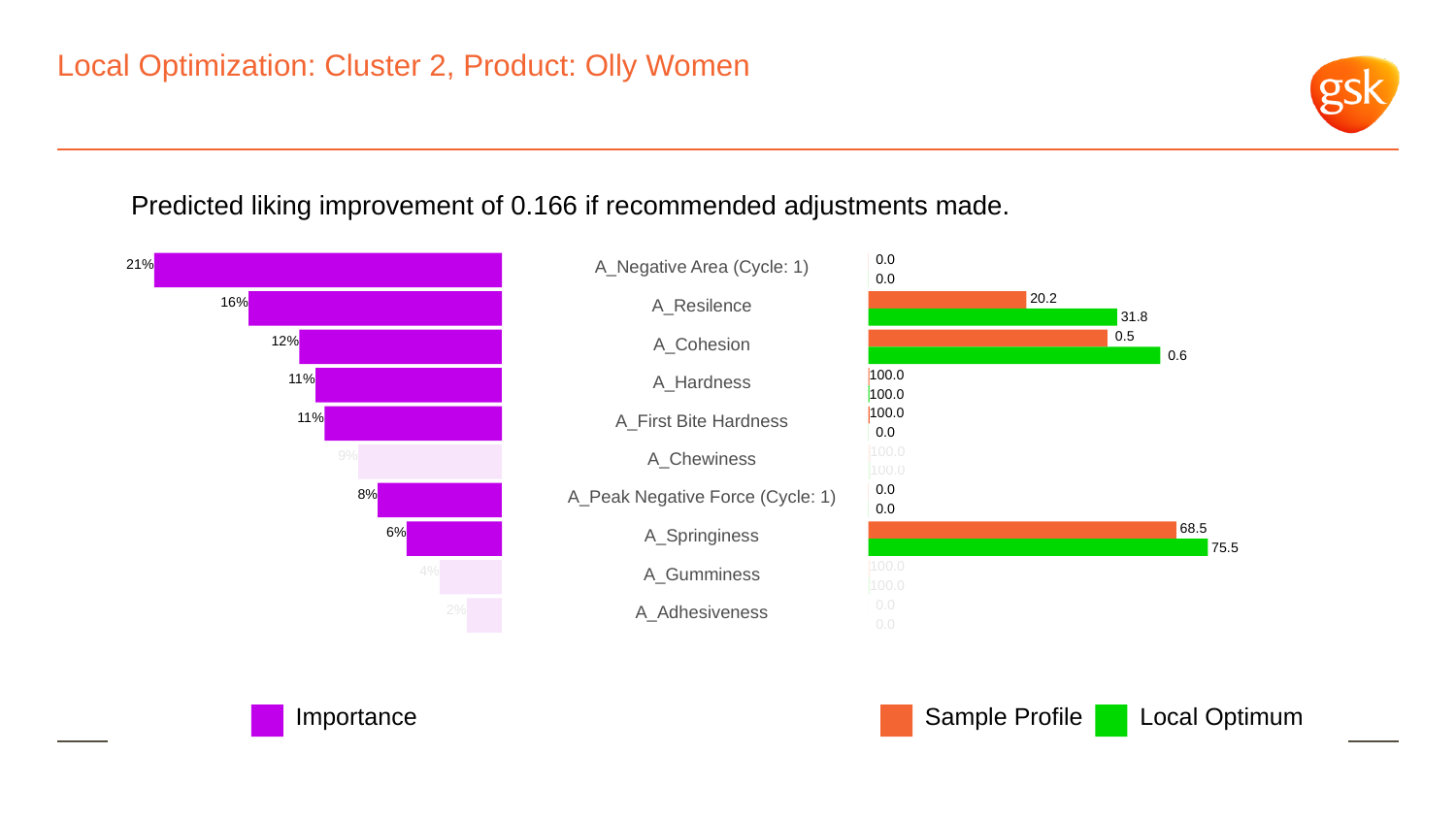

# Local Optimization: Cluster 2, Product: Olly Women

Predicted liking improvement of 0.166 if recommended adjustments made.

  0.0
21%
A_Negative Area (Cycle: 1)

  0.0

 20.2
16%
A_Resilence

 31.8

  0.5
12%
A_Cohesion

  0.6

100.0
11%
A_Hardness

100.0

100.0
11%
A_First Bite Hardness

  0.0

100.0
9%
A_Chewiness

100.0

  0.0
8%
A_Peak Negative Force (Cycle: 1)

  0.0

 68.5
6%
A_Springiness

 75.5

100.0
4%
A_Gumminess

100.0

  0.0
2%
A_Adhesiveness

  0.0

Local Optimum
Sample Profile
Importance